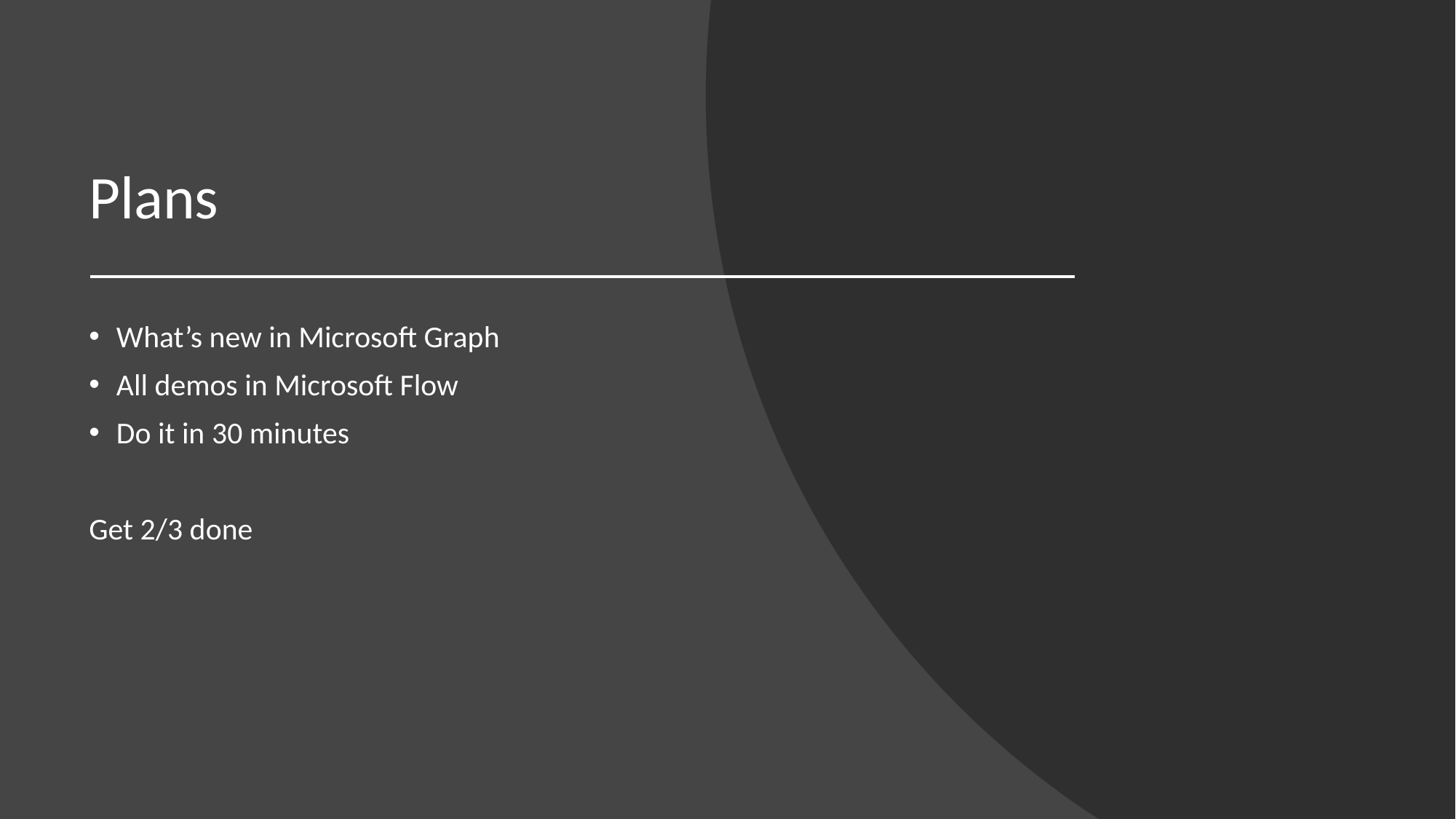

# Plans
What’s new in Microsoft Graph
All demos in Microsoft Flow
Do it in 30 minutes

Get 2/3 done